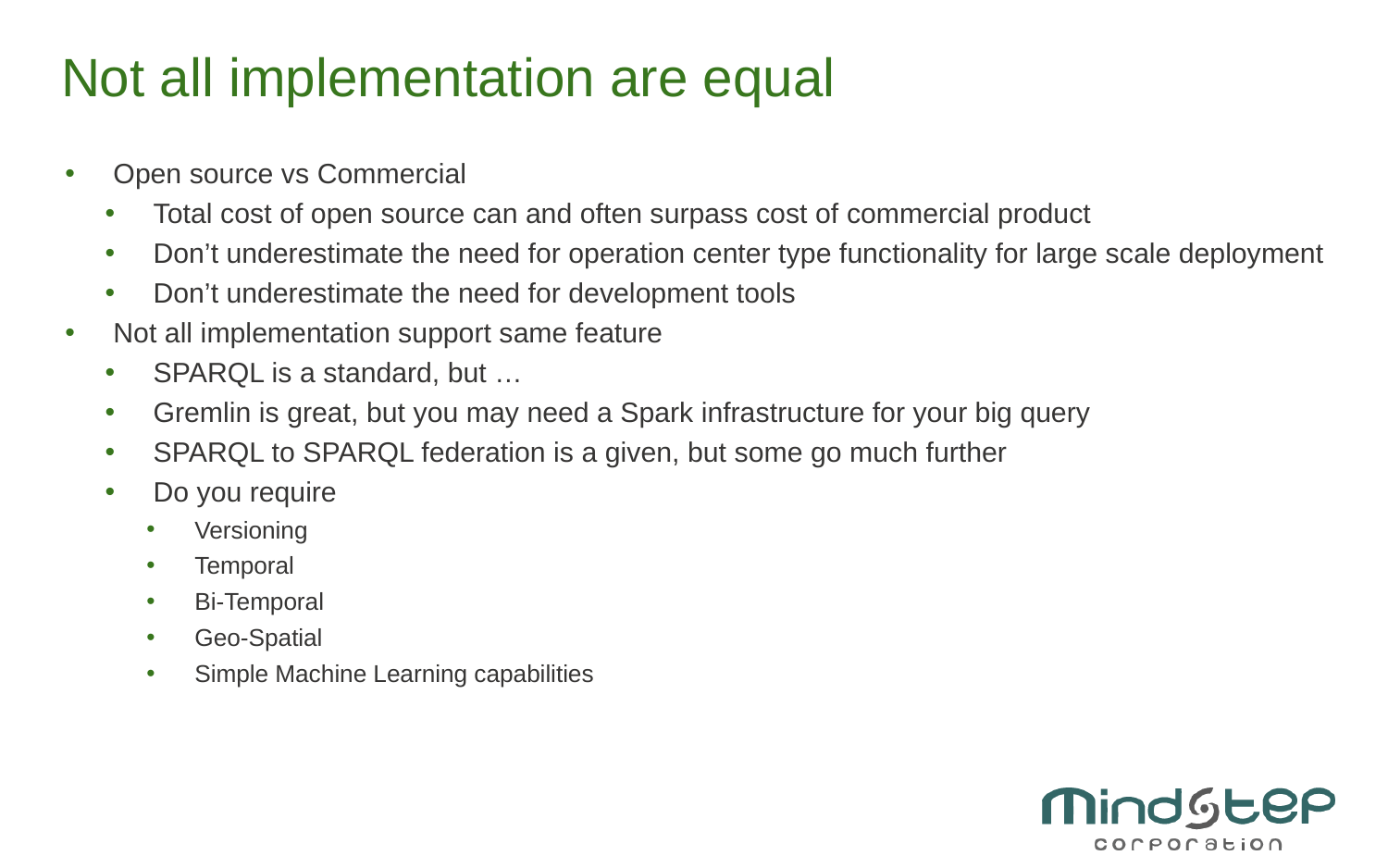

# Not all implementation are equal
Open source vs Commercial
Total cost of open source can and often surpass cost of commercial product
Don’t underestimate the need for operation center type functionality for large scale deployment
Don’t underestimate the need for development tools
Not all implementation support same feature
SPARQL is a standard, but …
Gremlin is great, but you may need a Spark infrastructure for your big query
SPARQL to SPARQL federation is a given, but some go much further
Do you require
Versioning
Temporal
Bi-Temporal
Geo-Spatial
Simple Machine Learning capabilities